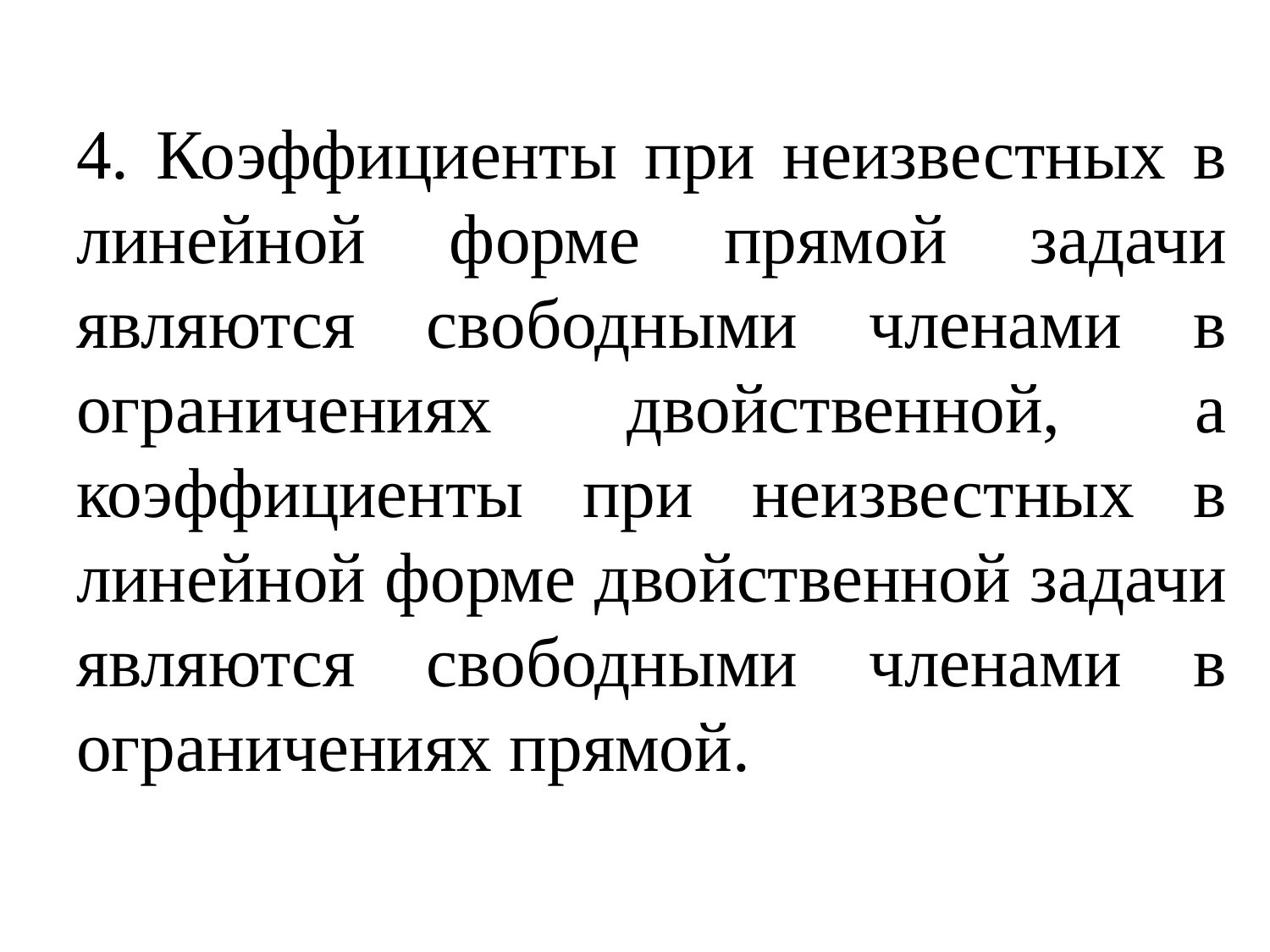

# 4. Коэффициенты при неизвестных в линейной форме прямой задачи являются свободными членами в ограничениях двойственной, а коэффициенты при неизвестных в линейной форме двойственной задачи являются свободными членами в ограничениях прямой.